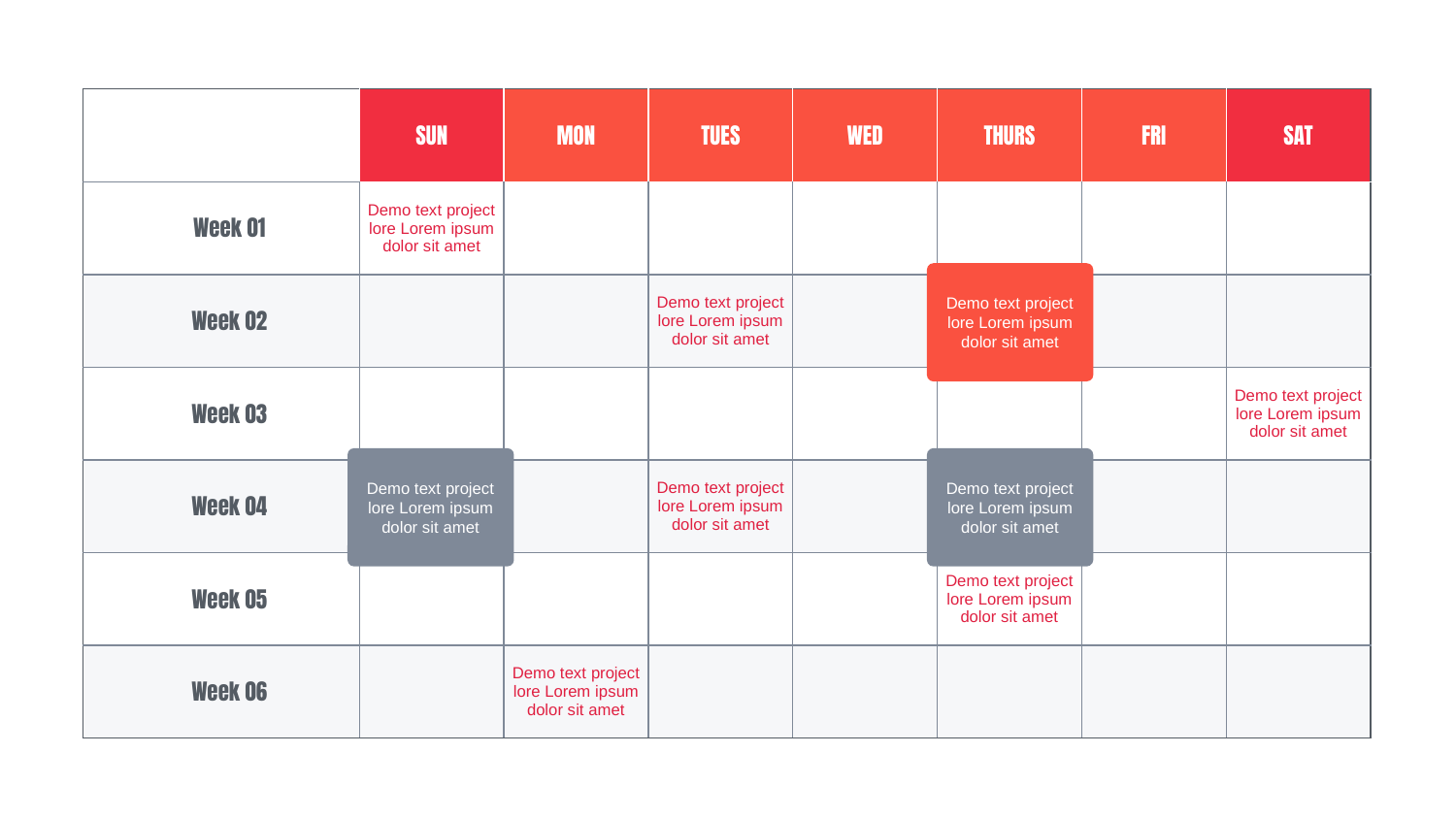

|  | SUN | MON | TUES | WED | THURS | FRI | SAT |
| --- | --- | --- | --- | --- | --- | --- | --- |
| Week 01 | Demo text project lore Lorem ipsum dolor sit amet |  |  |  |  |  |  |
| Week 02 |  |  | Demo text project lore Lorem ipsum dolor sit amet |  |  |  |  |
| Week 03 |  |  |  |  |  |  | Demo text project lore Lorem ipsum dolor sit amet |
| Week 04 |  |  | Demo text project lore Lorem ipsum dolor sit amet |  |  |  |  |
| Week 05 |  |  |  |  | Demo text project lore Lorem ipsum dolor sit amet |  |  |
| Week 06 |  | Demo text project lore Lorem ipsum dolor sit amet |  |  |  |  |  |
Demo text project lore Lorem ipsum dolor sit amet
Demo text project lore Lorem ipsum dolor sit amet
Demo text project lore Lorem ipsum dolor sit amet